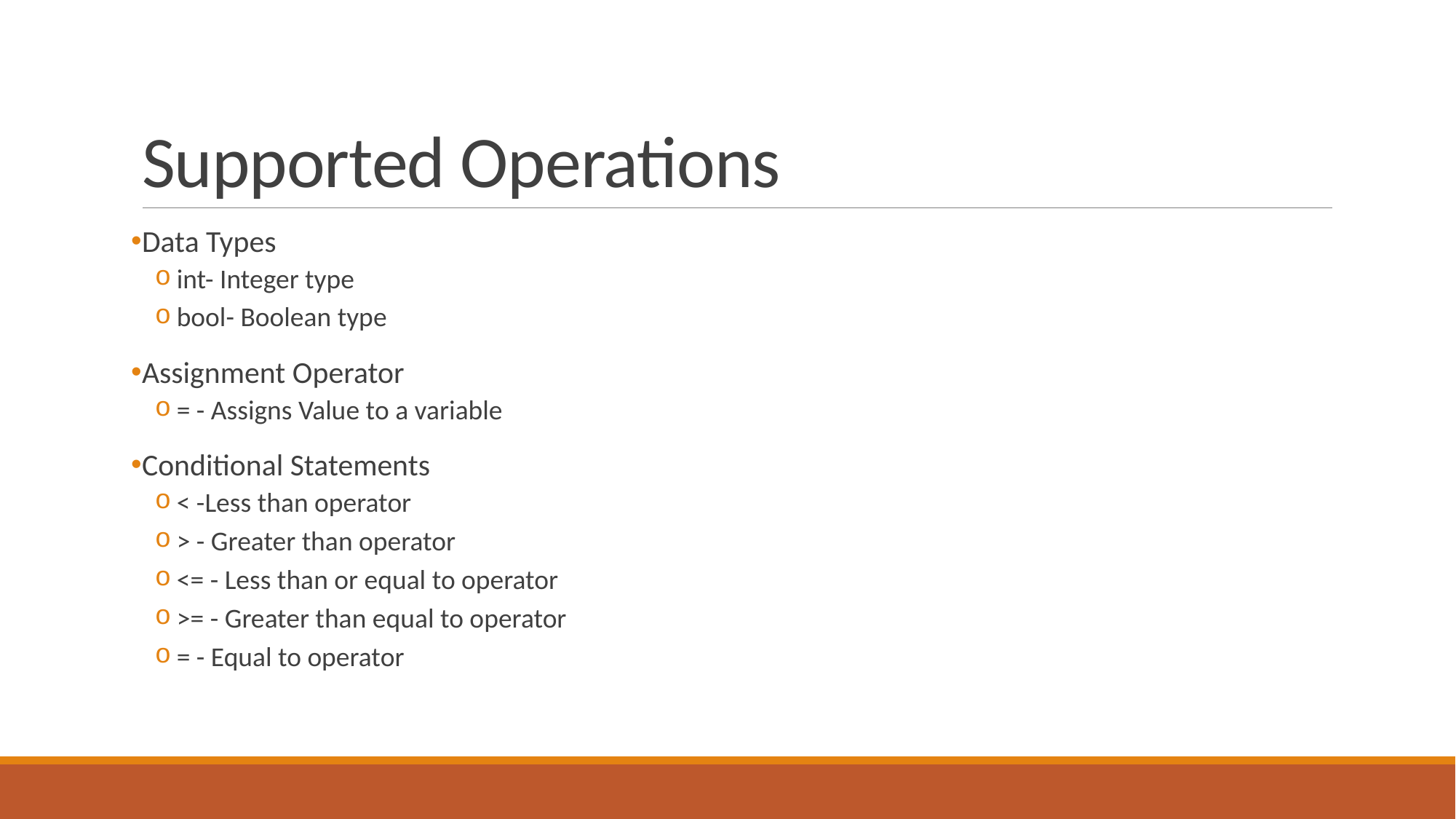

# Supported Operations
Data Types
int- Integer type
bool- Boolean type
Assignment Operator
= - Assigns Value to a variable
Conditional Statements
< -Less than operator
> - Greater than operator
<= - Less than or equal to operator
>= - Greater than equal to operator
= - Equal to operator